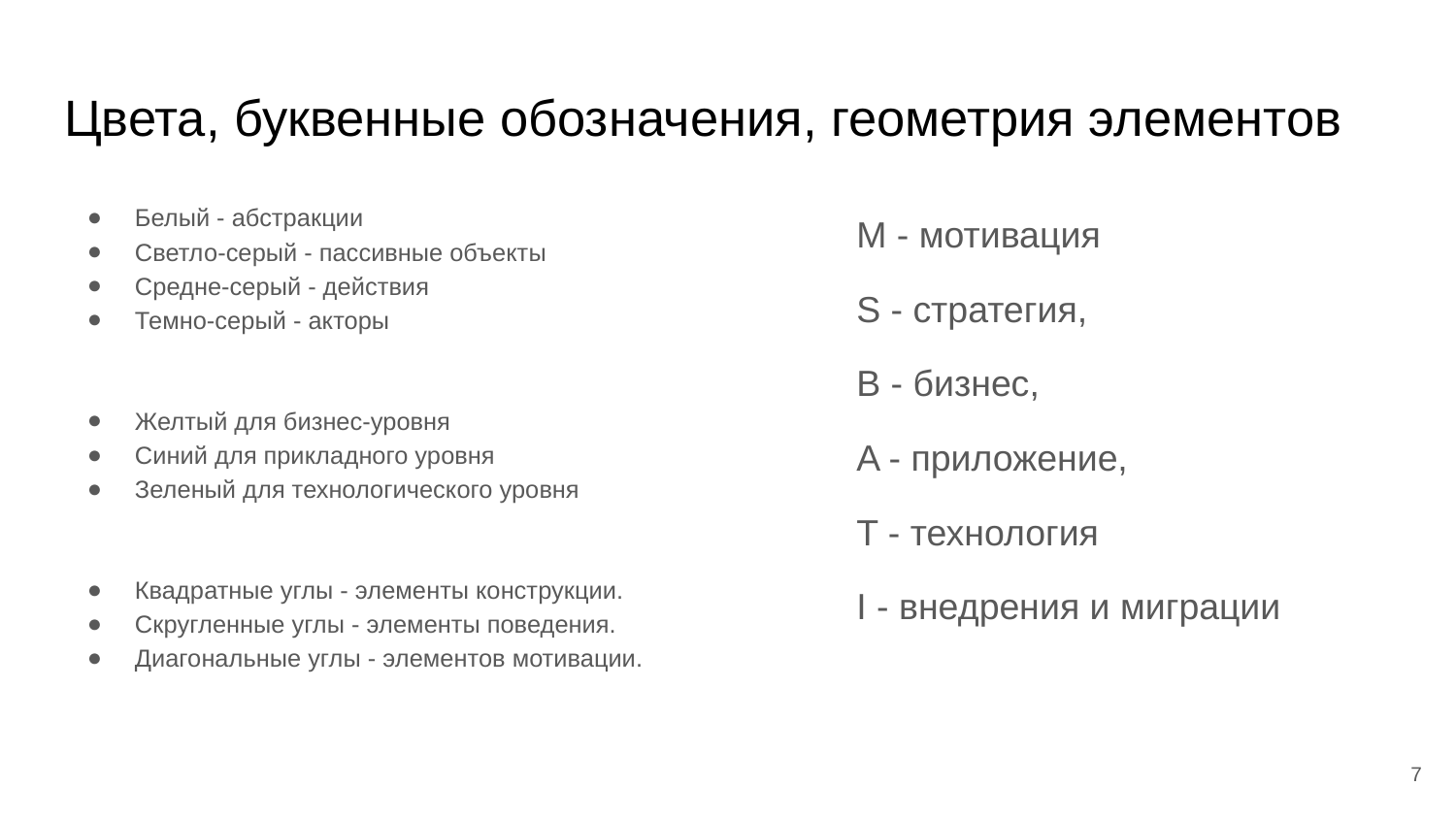

# Цвета, буквенные обозначения, геометрия элементов
Белый - абстракции
Светло-серый - пассивные объекты
Средне-серый - действия
Темно-серый - акторы

Желтый для бизнес-уровня
Синий для прикладного уровня
Зеленый для технологического уровня

Квадратные углы - элементы конструкции.
Скругленные углы - элементы поведения.
Диагональные углы - элементов мотивации.
M - мотивация
S - стратегия,
B - бизнес,
A - приложение,
T - технология
I - внедрения и миграции
7